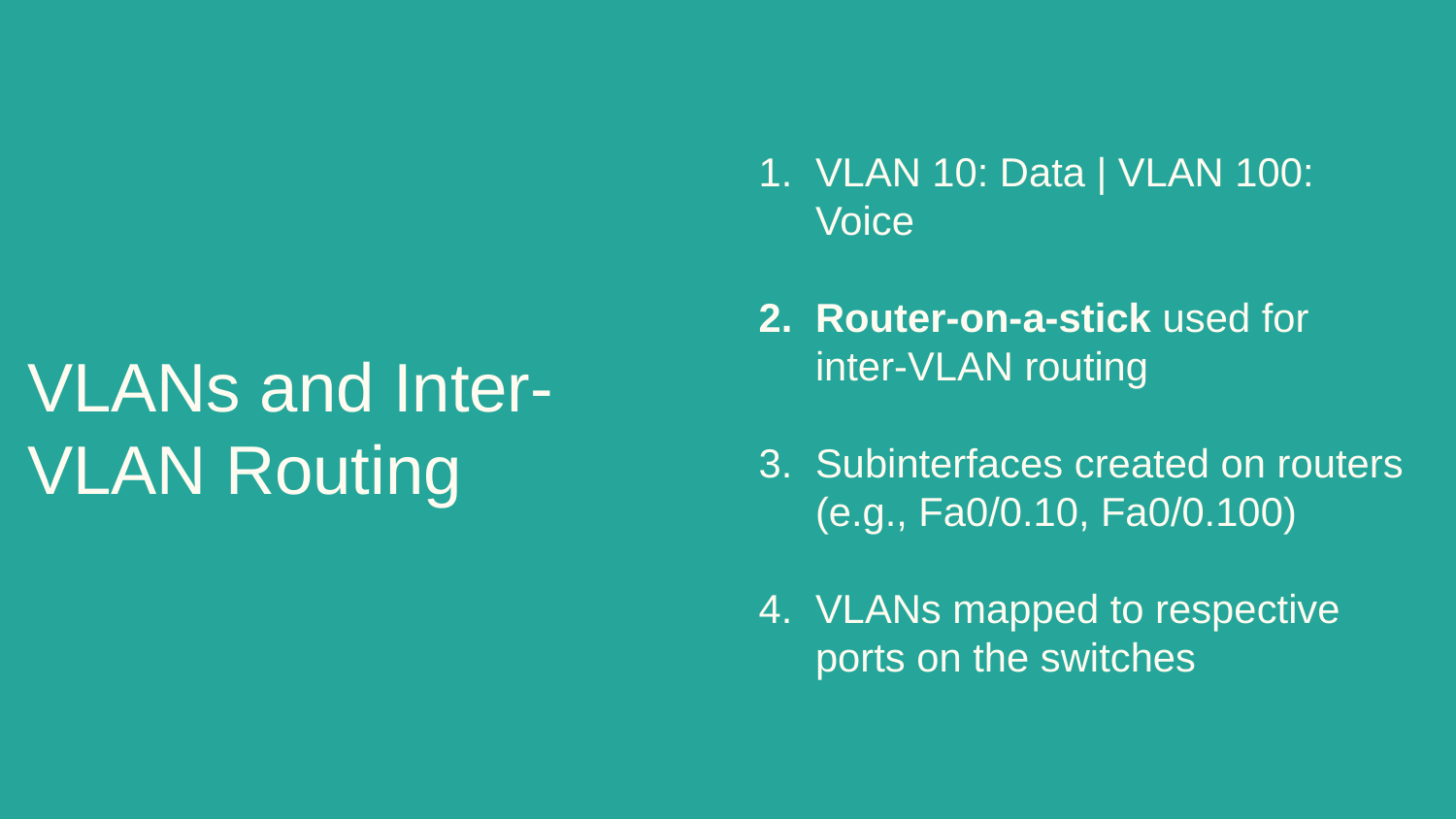

VLAN 10: Data | VLAN 100: Voice
Router-on-a-stick used for inter-VLAN routing
Subinterfaces created on routers (e.g., Fa0/0.10, Fa0/0.100)
VLANs mapped to respective ports on the switches

# VLANs and Inter-VLAN Routing